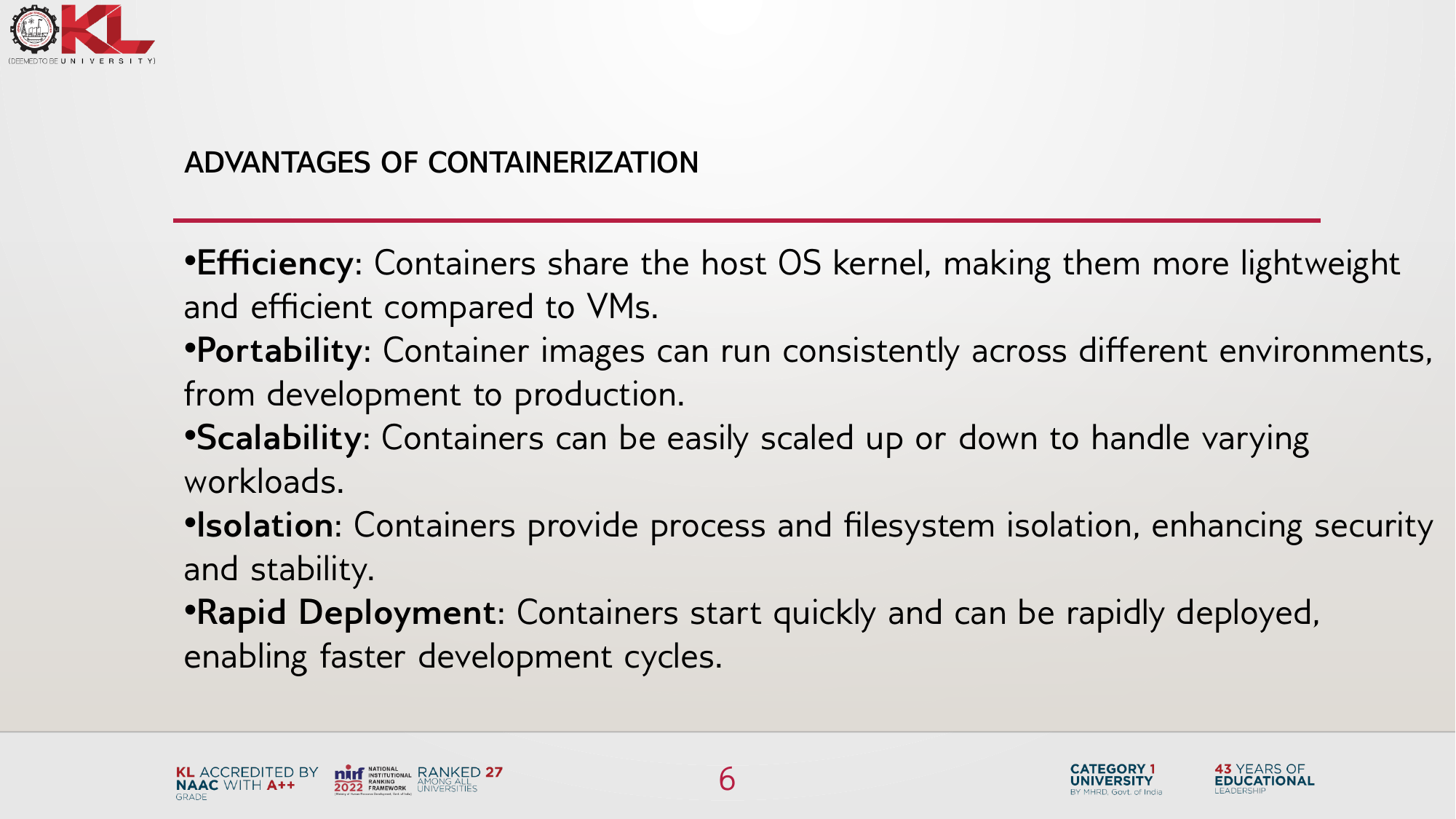

# Advantages of Containerization
Efficiency: Containers share the host OS kernel, making them more lightweight and efficient compared to VMs.
Portability: Container images can run consistently across different environments, from development to production.
Scalability: Containers can be easily scaled up or down to handle varying workloads.
Isolation: Containers provide process and filesystem isolation, enhancing security and stability.
Rapid Deployment: Containers start quickly and can be rapidly deployed, enabling faster development cycles.
6